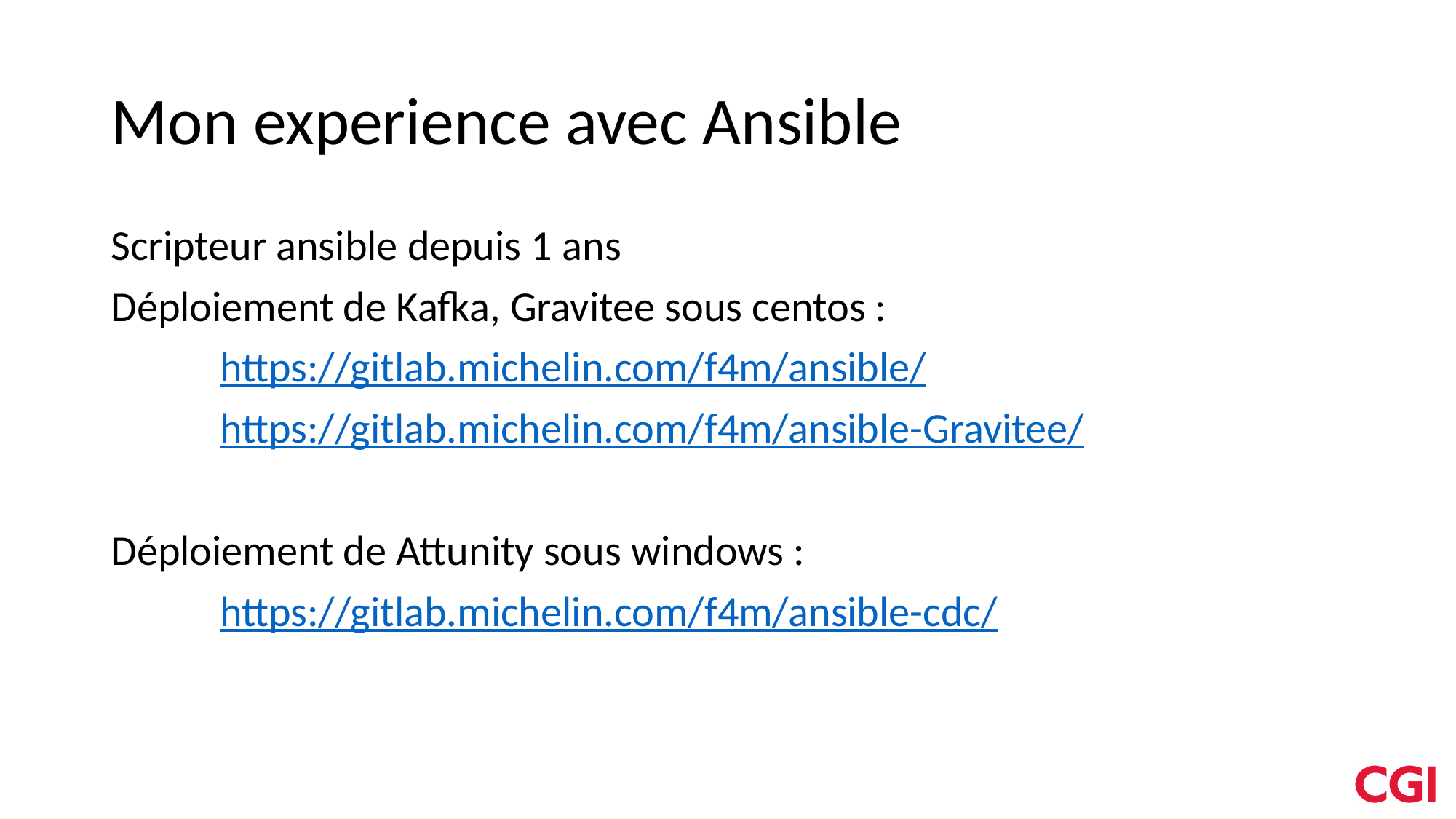

# Mon experience avec Ansible
Scripteur ansible depuis 1 ans
Déploiement de Kafka, Gravitee sous centos :
	https://gitlab.michelin.com/f4m/ansible/
	https://gitlab.michelin.com/f4m/ansible-Gravitee/

Déploiement de Attunity sous windows :
	https://gitlab.michelin.com/f4m/ansible-cdc/